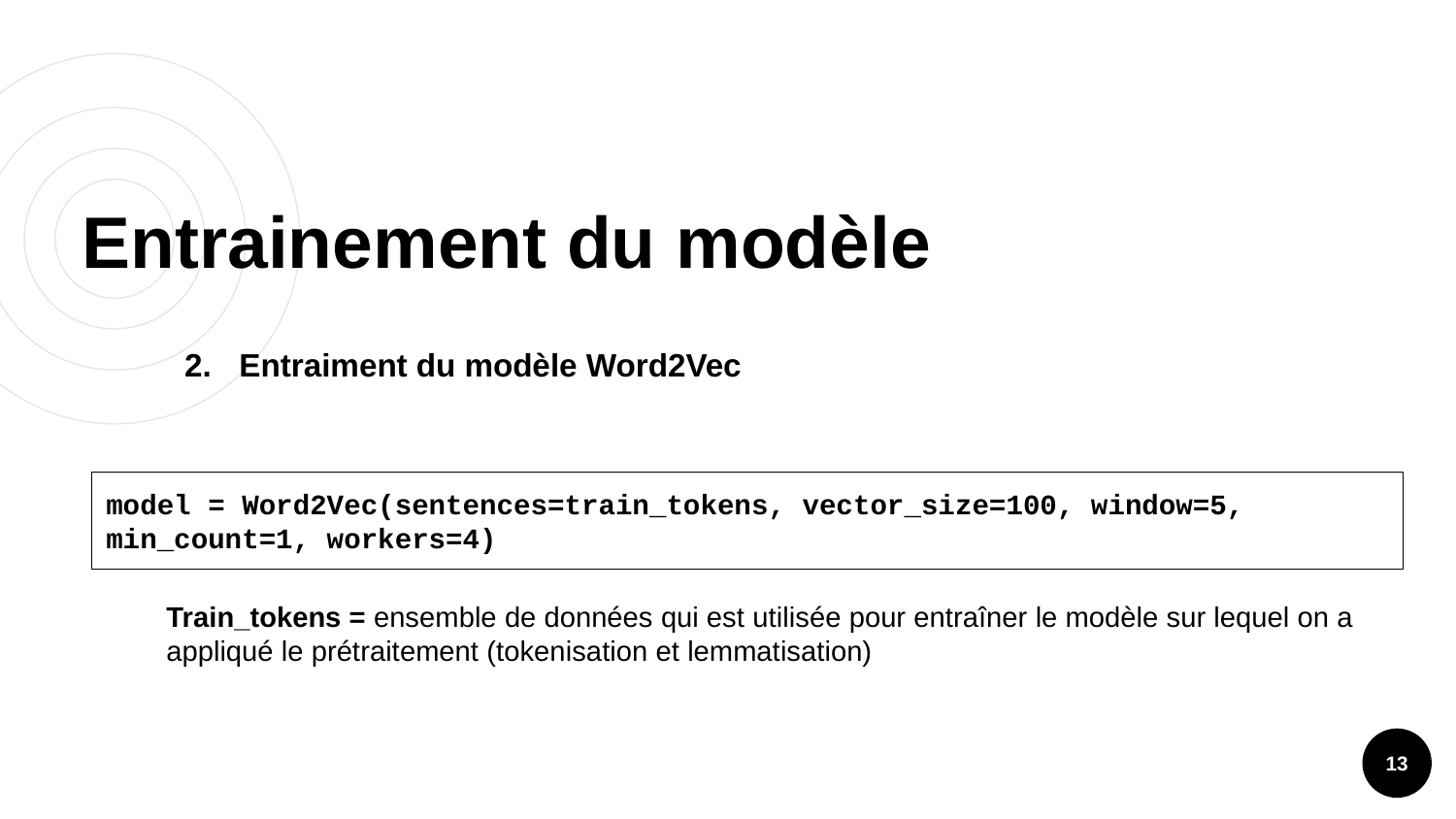

# Entrainement du modèle
Entraiment du modèle Word2Vec

Train_tokens = ensemble de données qui est utilisée pour entraîner le modèle sur lequel on a appliqué le prétraitement (tokenisation et lemmatisation)
model = Word2Vec(sentences=train_tokens, vector_size=100, window=5, min_count=1, workers=4)
13